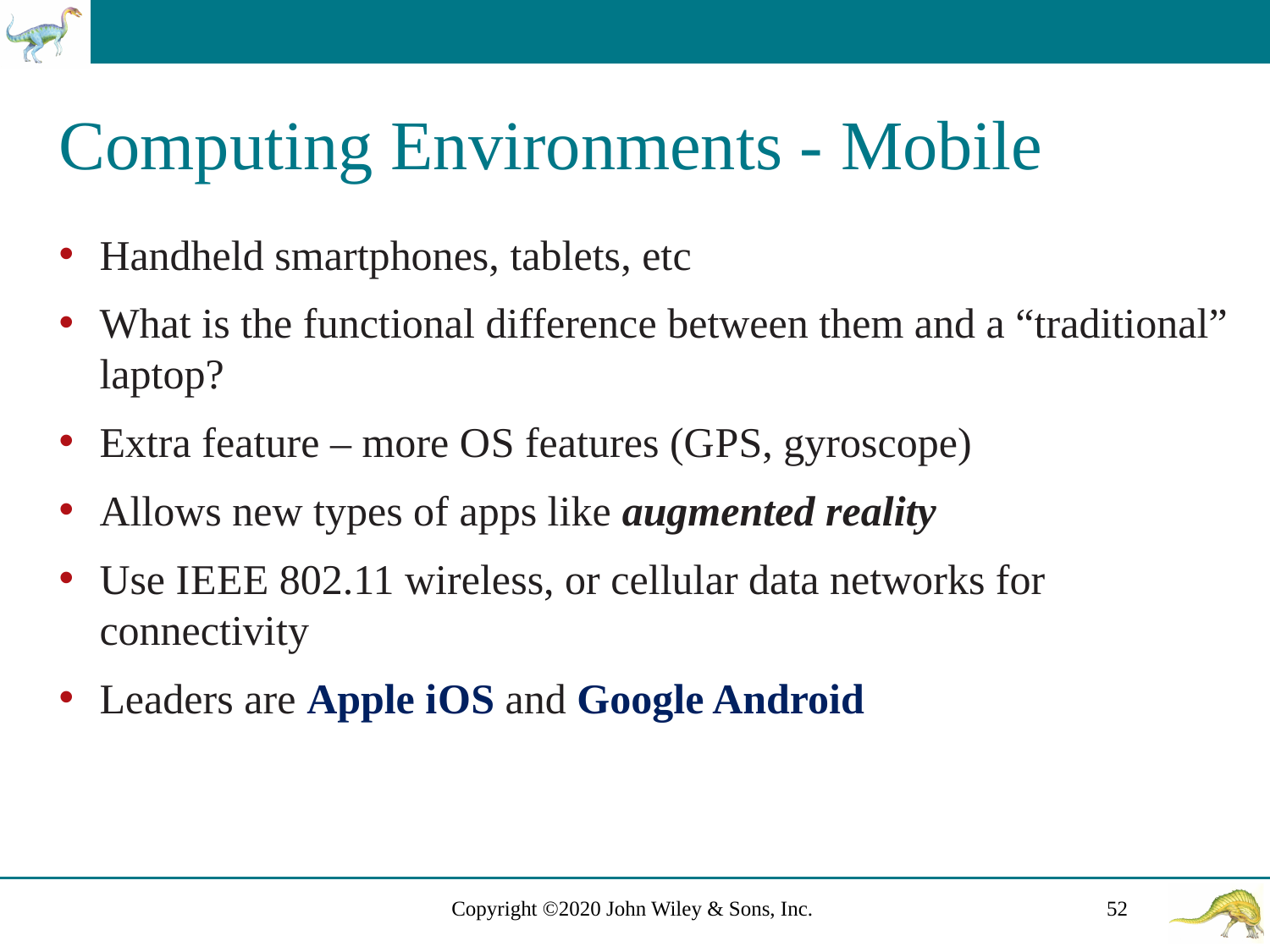

# Computing Environments - Mobile
Handheld smartphones, tablets, etc
What is the functional difference between them and a “traditional” laptop?
Extra feature – more O S features (G P S, gyroscope)
Allows new types of apps like augmented reality
Use I E E E 802.11 wireless, or cellular data networks for connectivity
Leaders are Apple i O S and Google Android
Copyright ©2020 John Wiley & Sons, Inc.
52